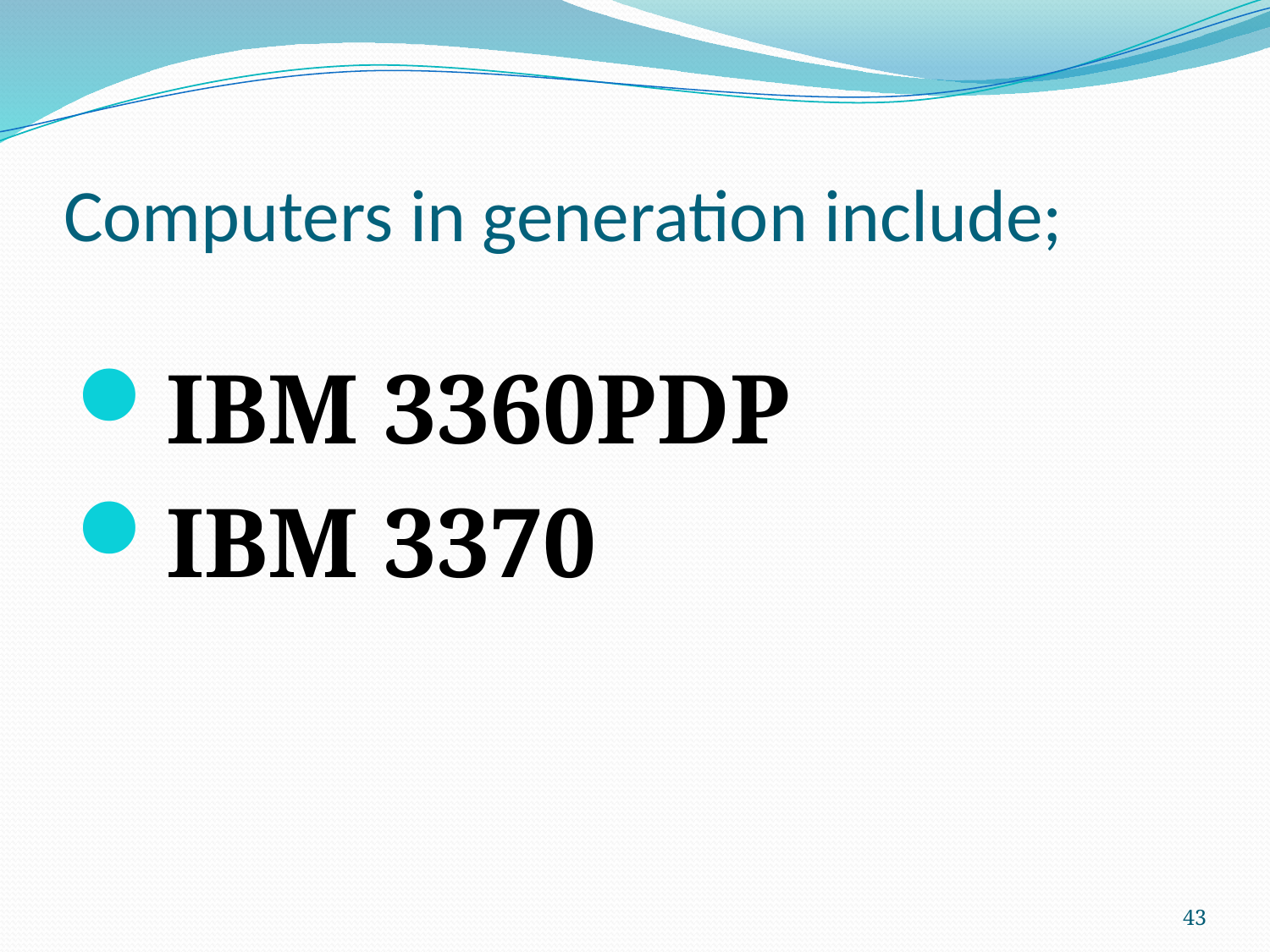

# Computers in generation include;

IBM 3360PDP
IBM 3370

43